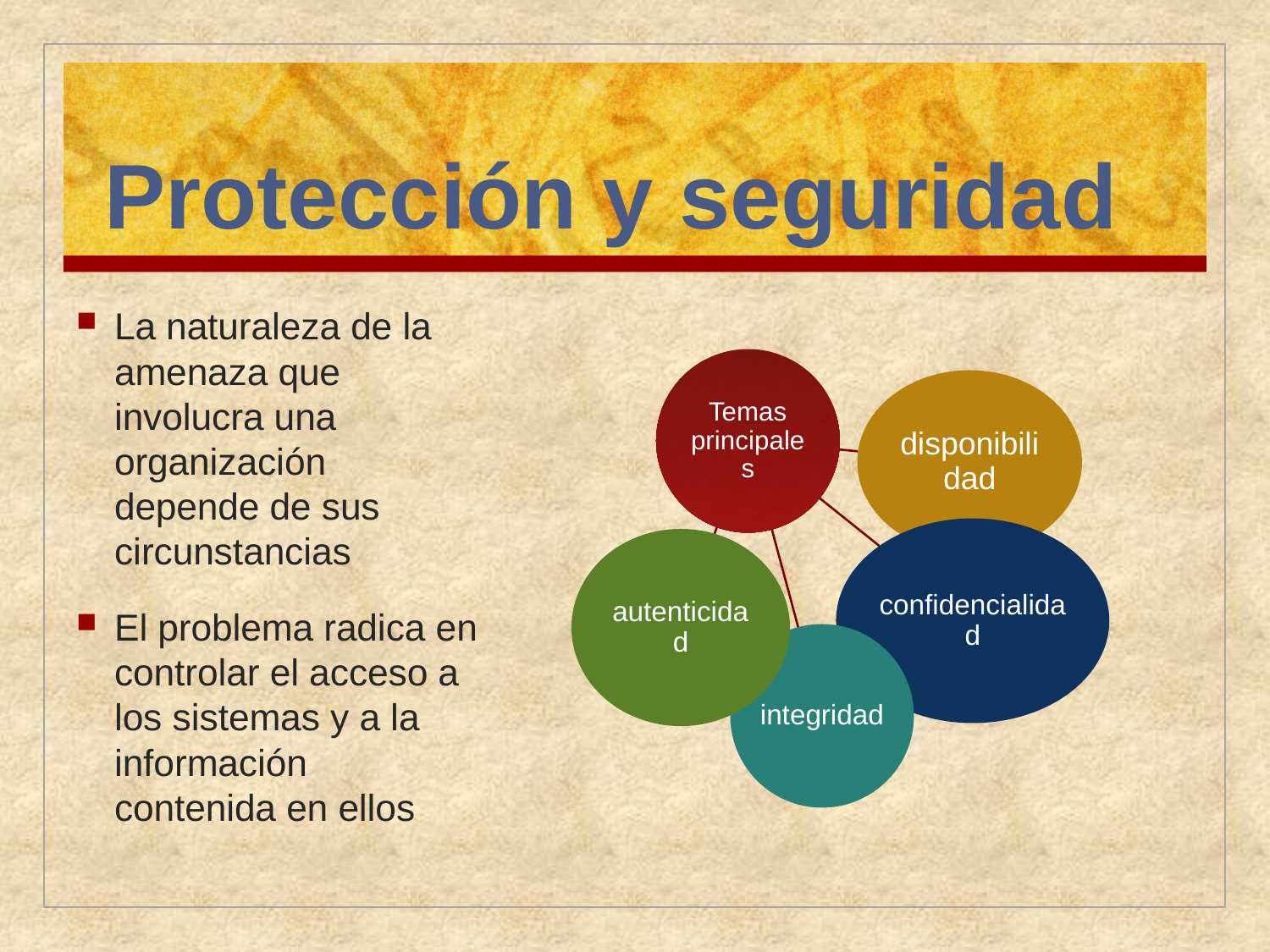

# Protección y seguridad
La naturaleza de la amenaza que involucra una organización depende de sus circunstancias
El problema radica en controlar el acceso a los sistemas y a la información contenida en ellos

Temas principales

disponibilidad

confidencialidad

integridad

autenticidad